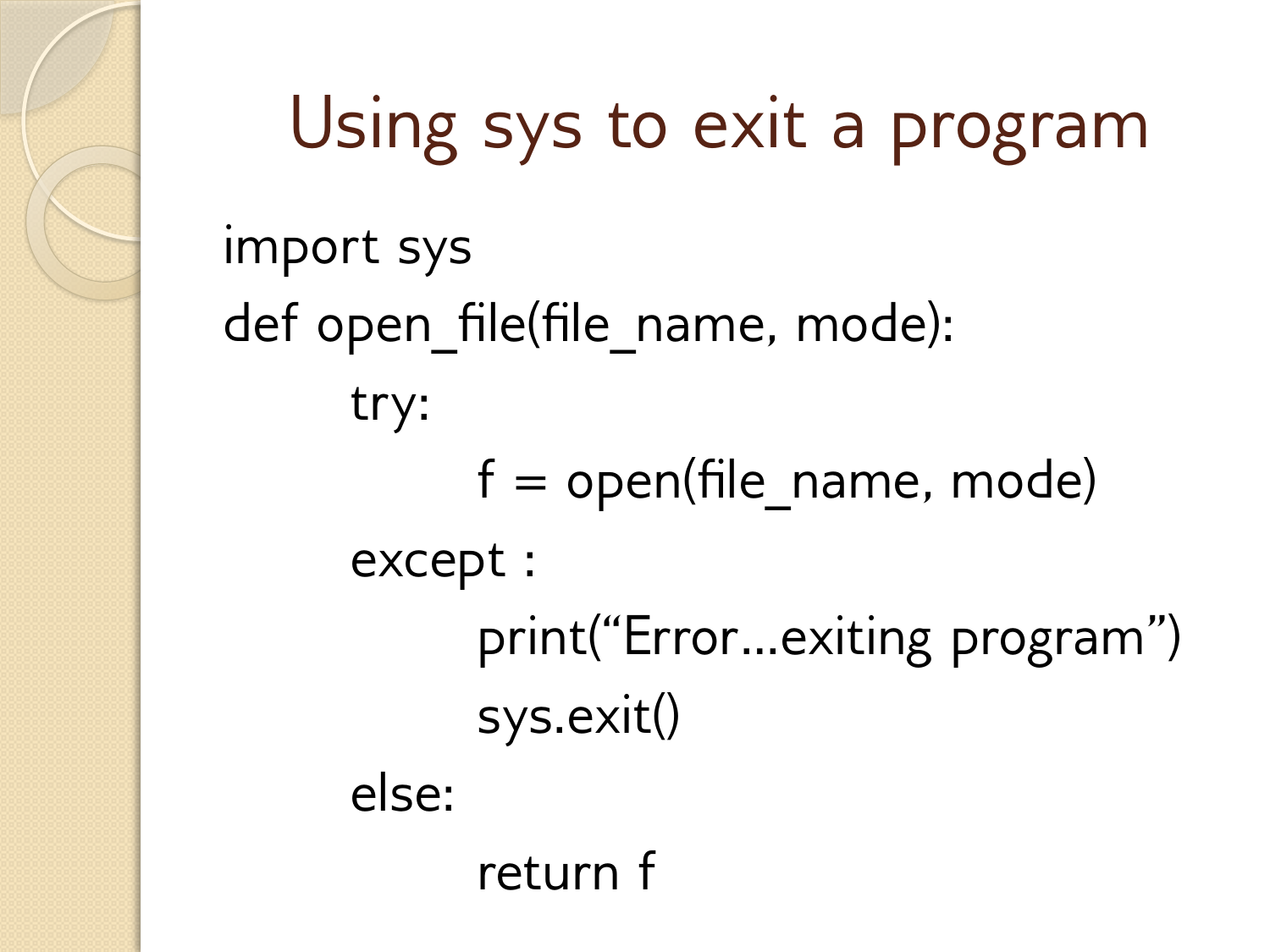

# Using sys to exit a program
import sys
def open_file(file_name, mode):
	try:
		f = open(file_name, mode)
	except :
		print(“Error…exiting program”)
		sys.exit()
	else:
		return f